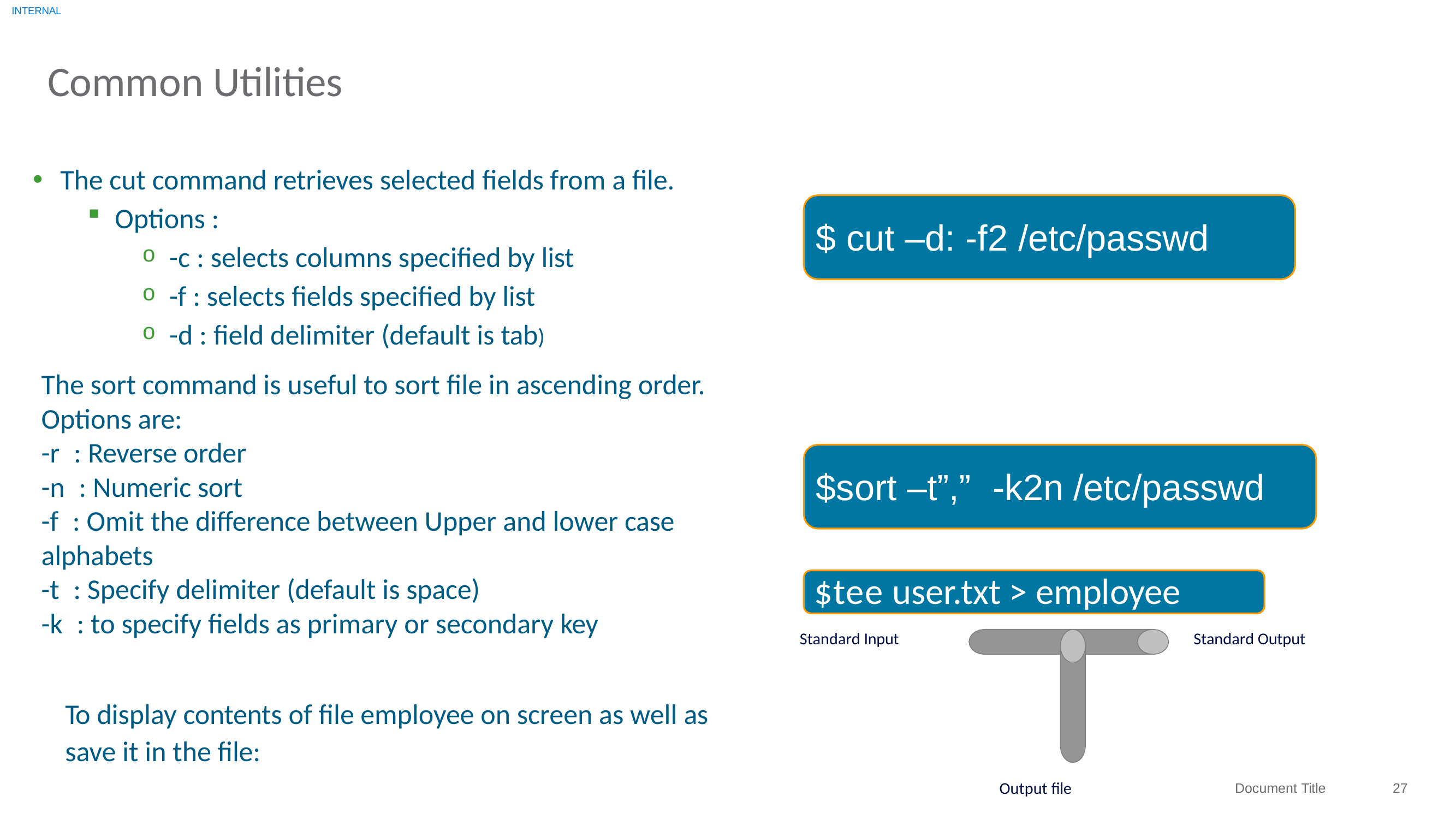

INTERNAL
# Common Utilities
The cut command retrieves selected fields from a file.
Options :
-c : selects columns specified by list
-f : selects fields specified by list
-d : field delimiter (default is tab)

$ cut –d: -f2 /etc/passwd
The sort command is useful to sort file in ascending order. Options are:
-r	: Reverse order
-n	: Numeric sort
-f	: Omit the difference between Upper and lower case alphabets
-t	: Specify delimiter (default is space)
-k	: to specify fields as primary or secondary key

$sort –t”,”	-k2n /etc/passwd
$tee user.txt > employee

Standard Input
Standard Output

To display contents of file employee on screen as well as save it in the file:
27
Document Title
Output file